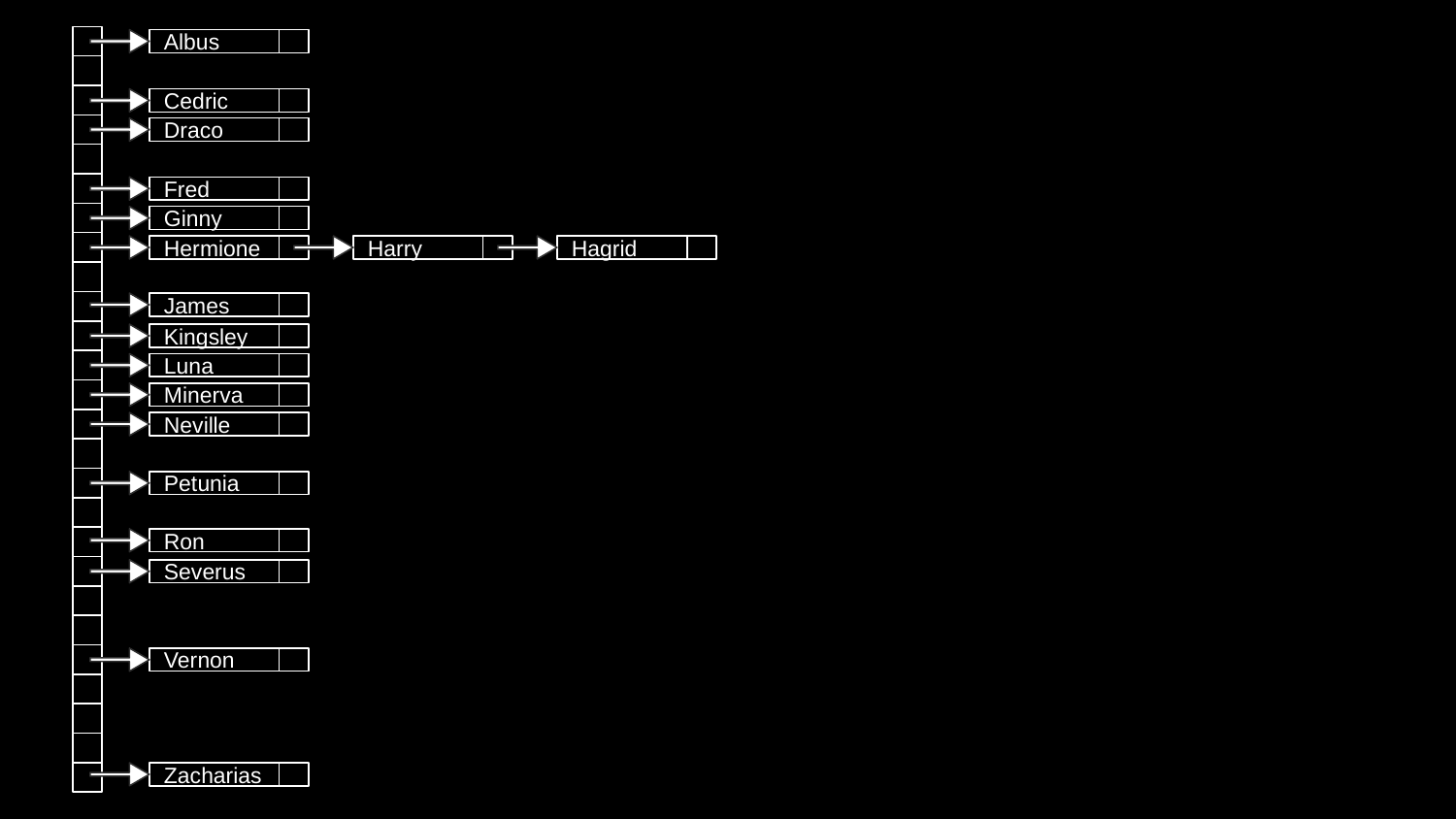

Albus

Cedric

Draco

Fred

Ginny

Hermione

Harry

Hagrid

James

Kingsley

Luna

Minerva

Neville

Petunia

Ron

Severus

Vernon

Zacharias